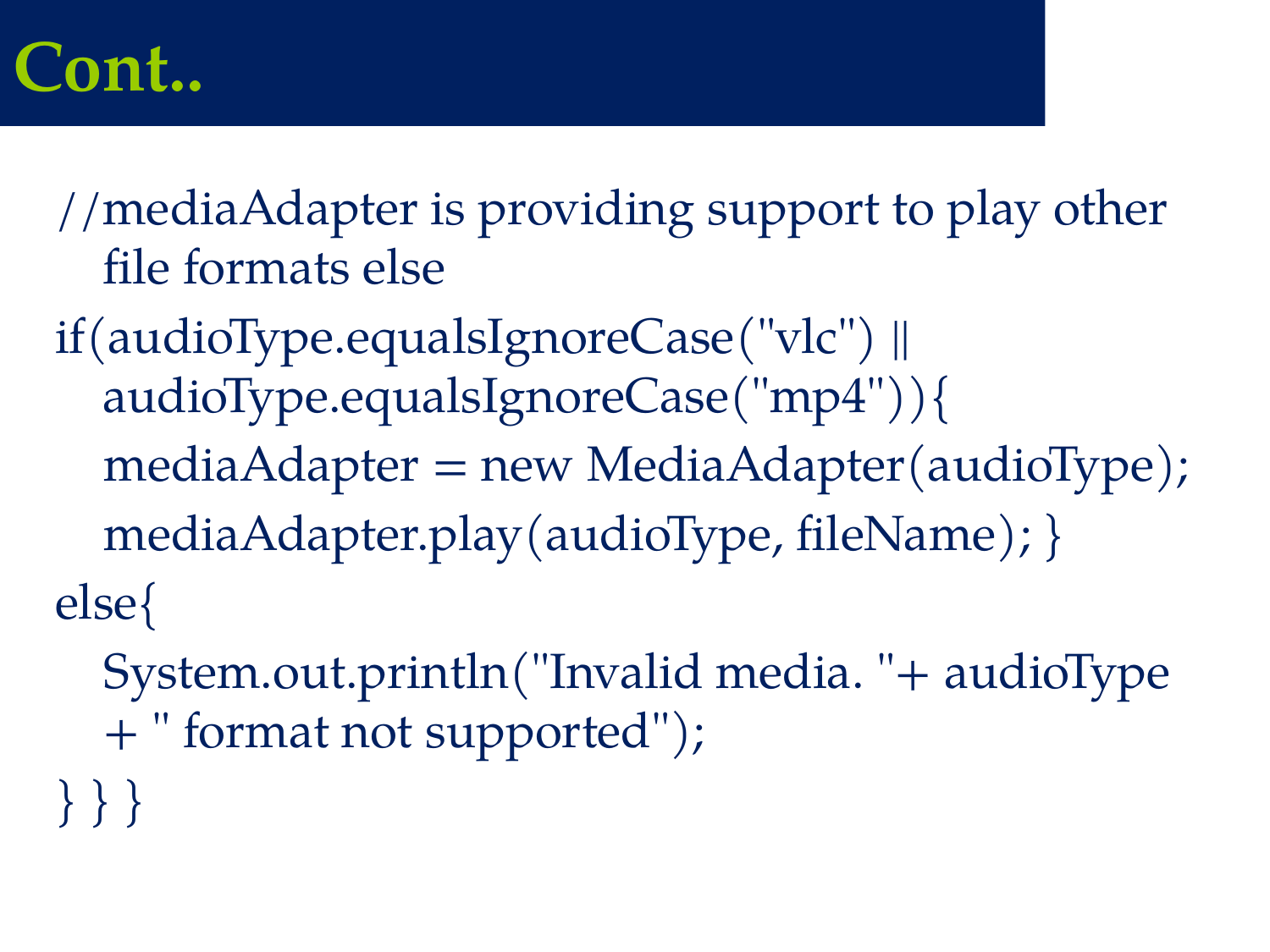

# Cont..
//mediaAdapter is providing support to play other file formats else
if(audioType.equalsIgnoreCase("vlc") || audioType.equalsIgnoreCase("mp4")){
    mediaAdapter = new MediaAdapter(audioType);
    mediaAdapter.play(audioType, fileName); }
else{
    System.out.println("Invalid media. "+ audioType + " format not supported");
} } }